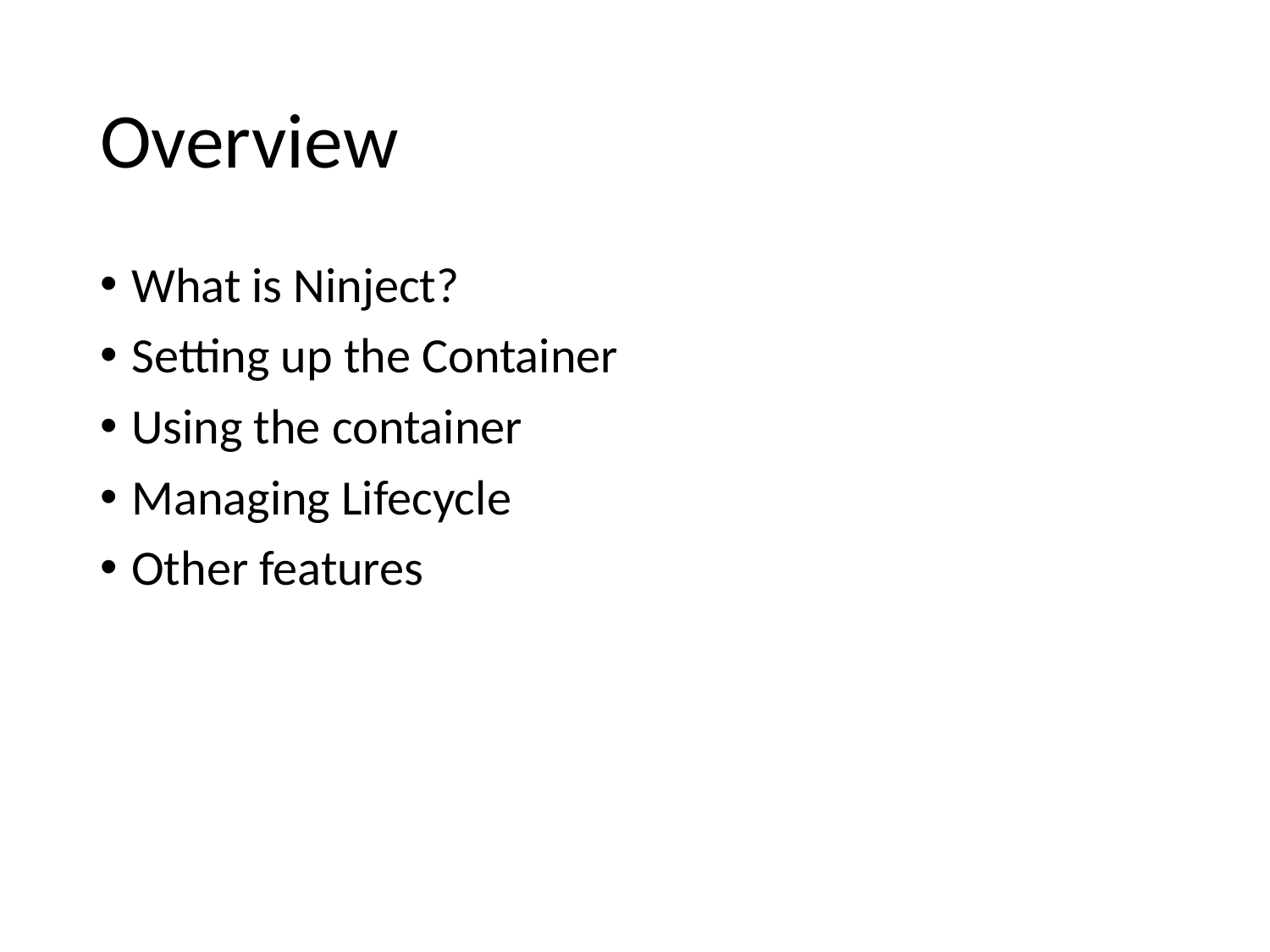

# Overview
What is Ninject?
Setting up the Container
Using the container
Managing Lifecycle
Other features